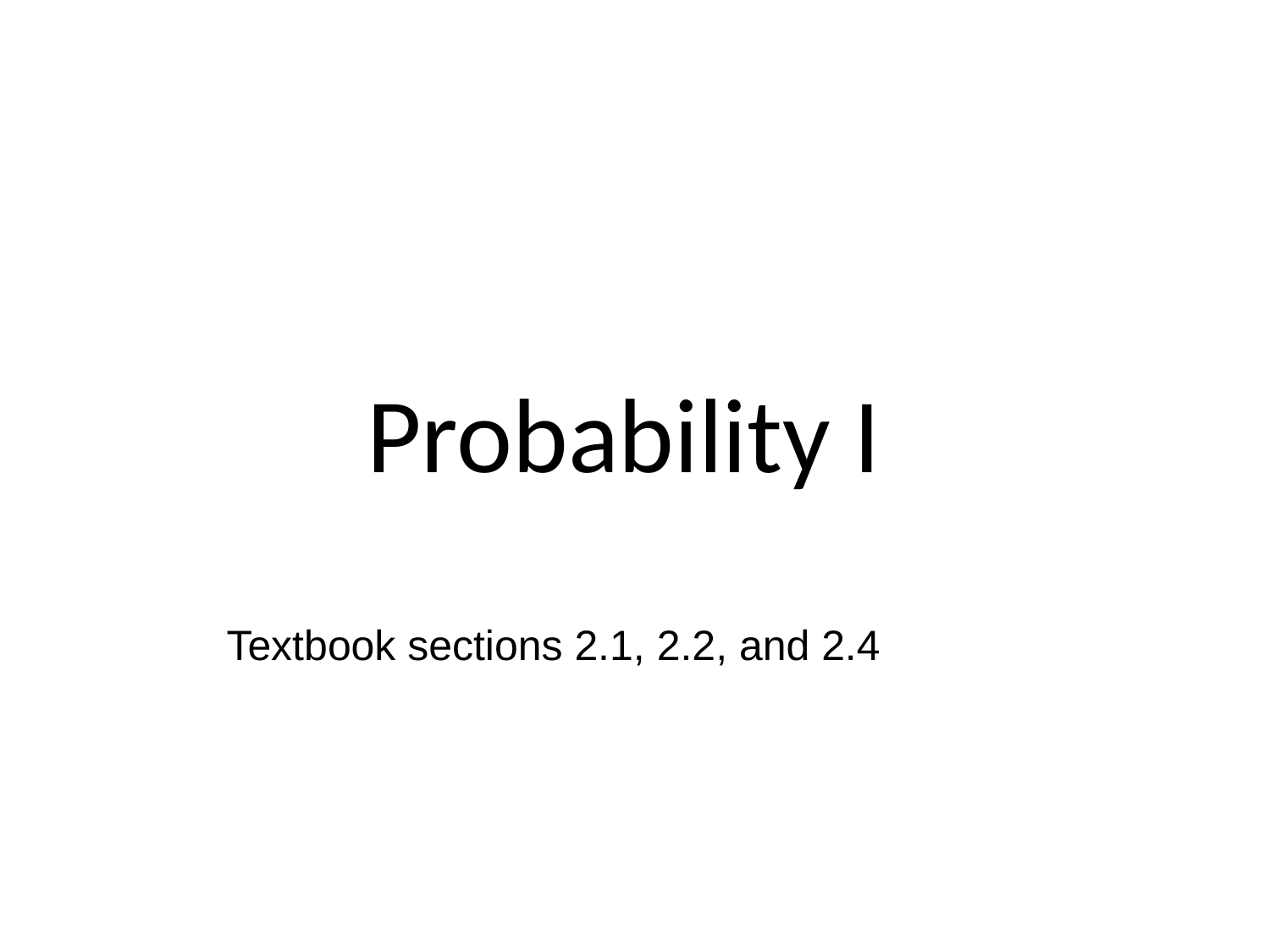

# Probability I
Textbook sections 2.1, 2.2, and 2.4